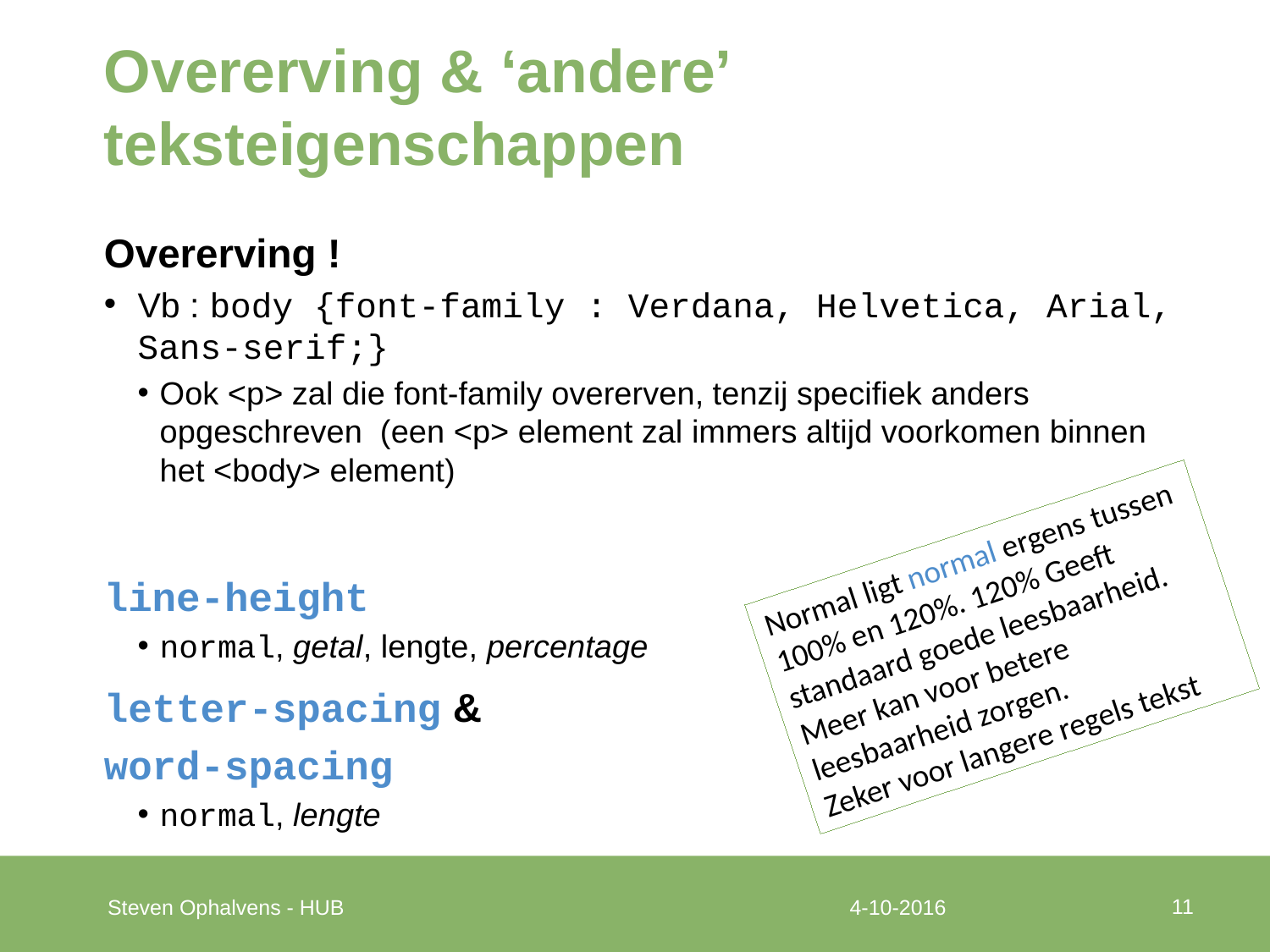

# Overerving & ‘andere’ teksteigenschappen
Overerving !
Vb : body {font-family : Verdana, Helvetica, Arial, Sans-serif;}
Ook <p> zal die font-family overerven, tenzij specifiek anders opgeschreven  (een <p> element zal immers altijd voorkomen binnen het <body> element)

line-height
normal, getal, lengte, percentage
letter-spacing &
word-spacing
normal, lengte
Normal ligt normal ergens tussen 100% en 120%. 120% Geeft standaard goede leesbaarheid. Meer kan voor betere leesbaarheid zorgen.
Zeker voor langere regels tekst
11
Steven Ophalvens - HUB
4-10-2016